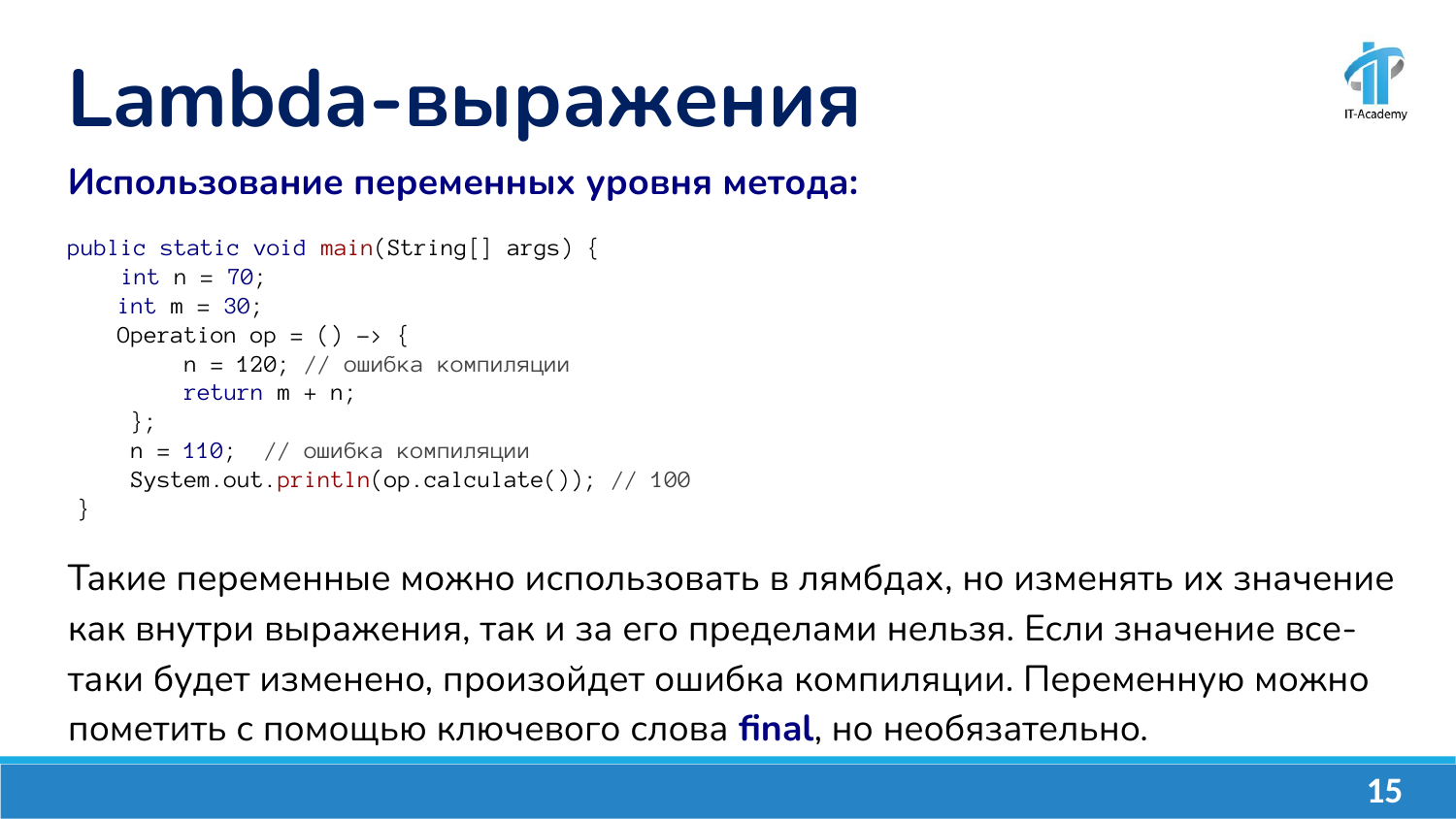

Lambda-выражения
Использование переменных уровня метода:
public static void main(String[] args) {
    int n = 70;
   int m = 30;
   Operation op = () -> {
        n = 120; // ошибка компиляции
        return m + n;
    };
    n = 110;  // ошибка компиляции
    System.out.println(op.calculate()); // 100
}
Такие переменные можно использовать в лямбдах, но изменять их значение как внутри выражения, так и за его пределами нельзя. Если значение все-таки будет изменено, произойдет ошибка компиляции. Переменную можно пометить с помощью ключевого слова final, но необязательно.
15